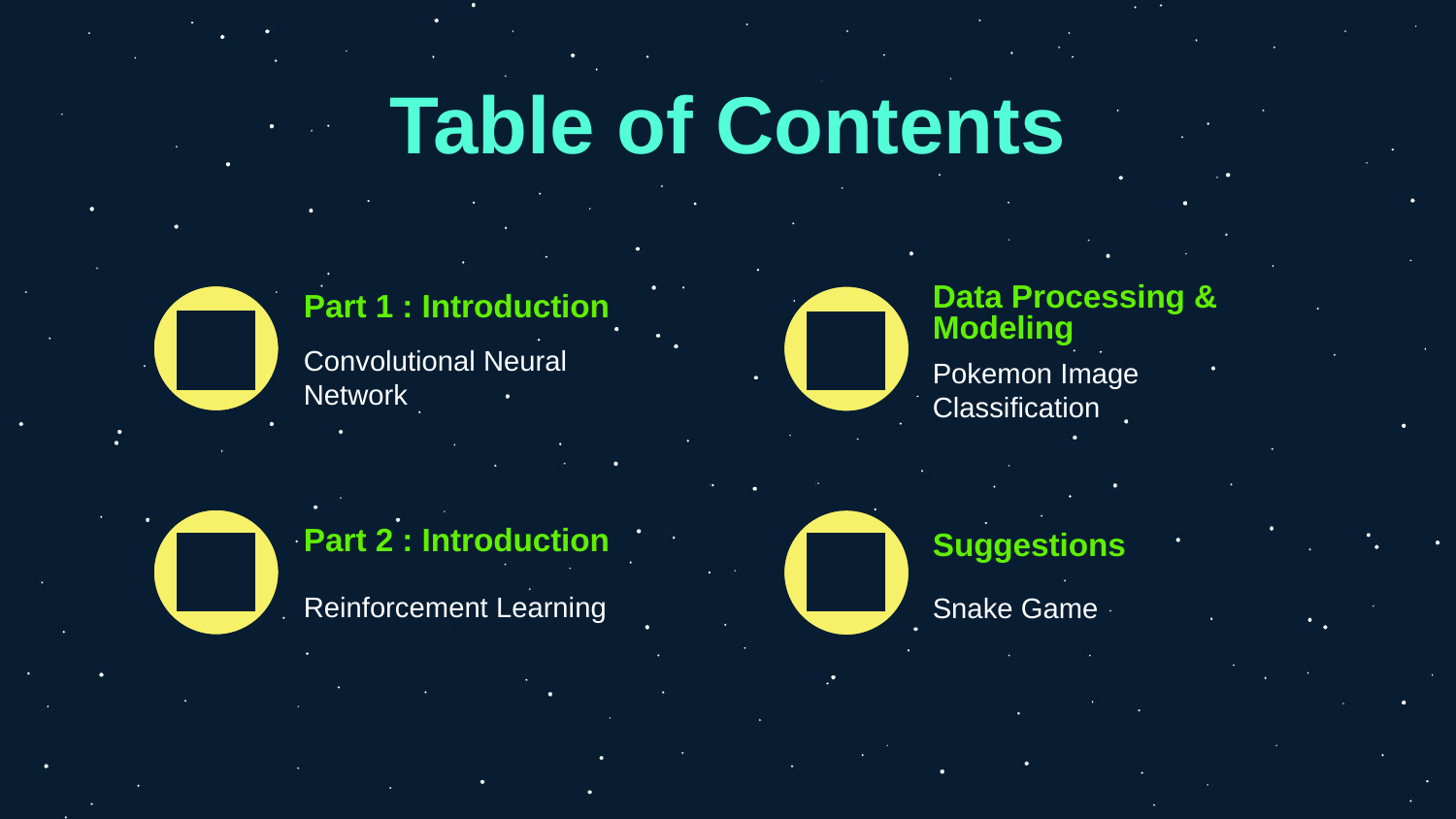

# Table of Contents
Data Processing & Modeling

Part 1 : Introduction

01
02
Convolutional Neural Network
Pokemon Image Classification

Part 2 : Introduction

Suggestions
03
04
Reinforcement Learning
Snake Game